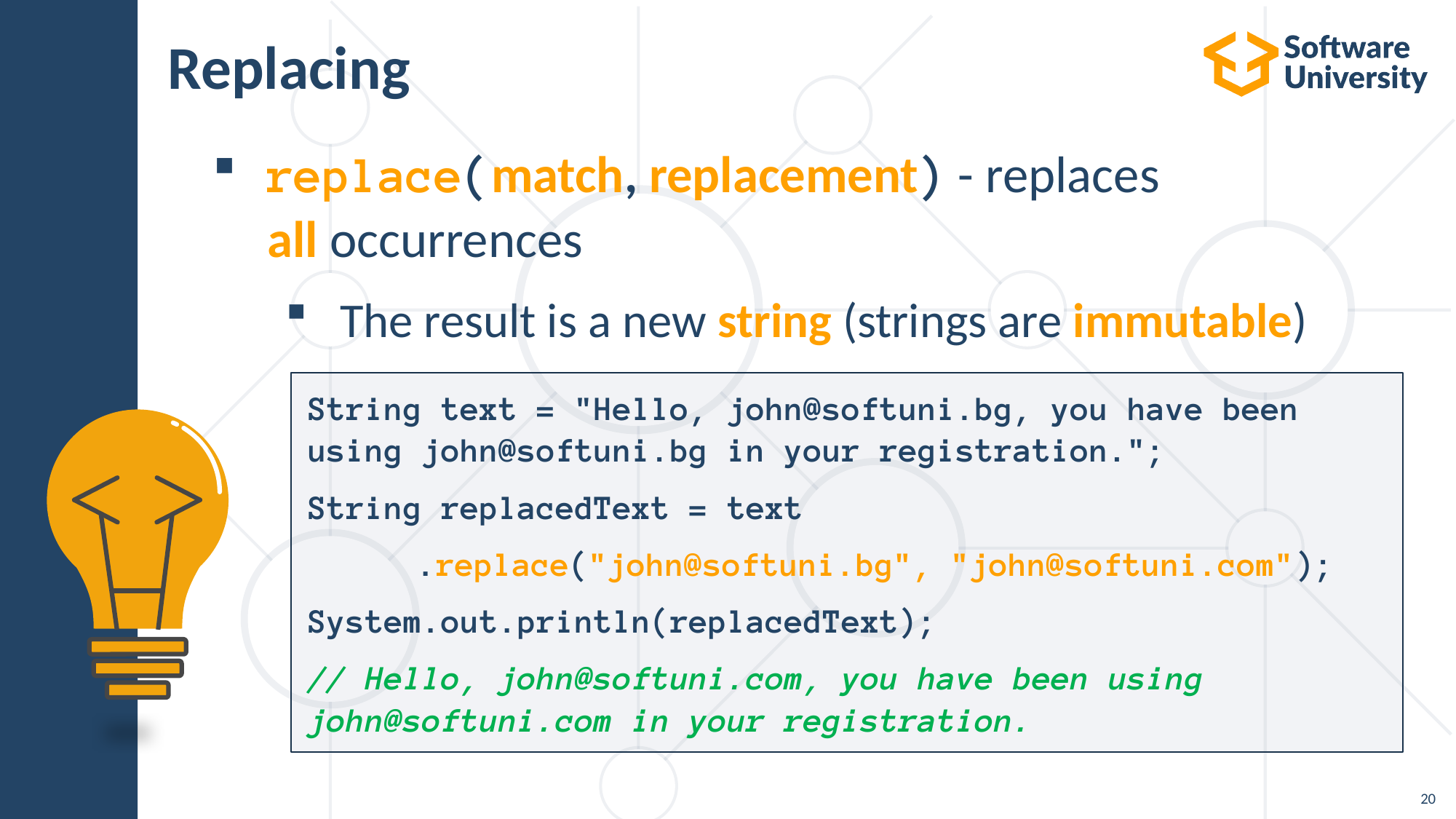

# Replacing
replace(match, replacement) - replaces
all occurrences
The result is a new string (strings are immutable)
String text = "Hello, john@softuni.bg, you have been using john@softuni.bg in your registration.";
String replacedText = text
    	.replace("john@softuni.bg", "john@softuni.com");
System.out.println(replacedText);
// Hello, john@softuni.com, you have been using
john@softuni.com in your registration.
20